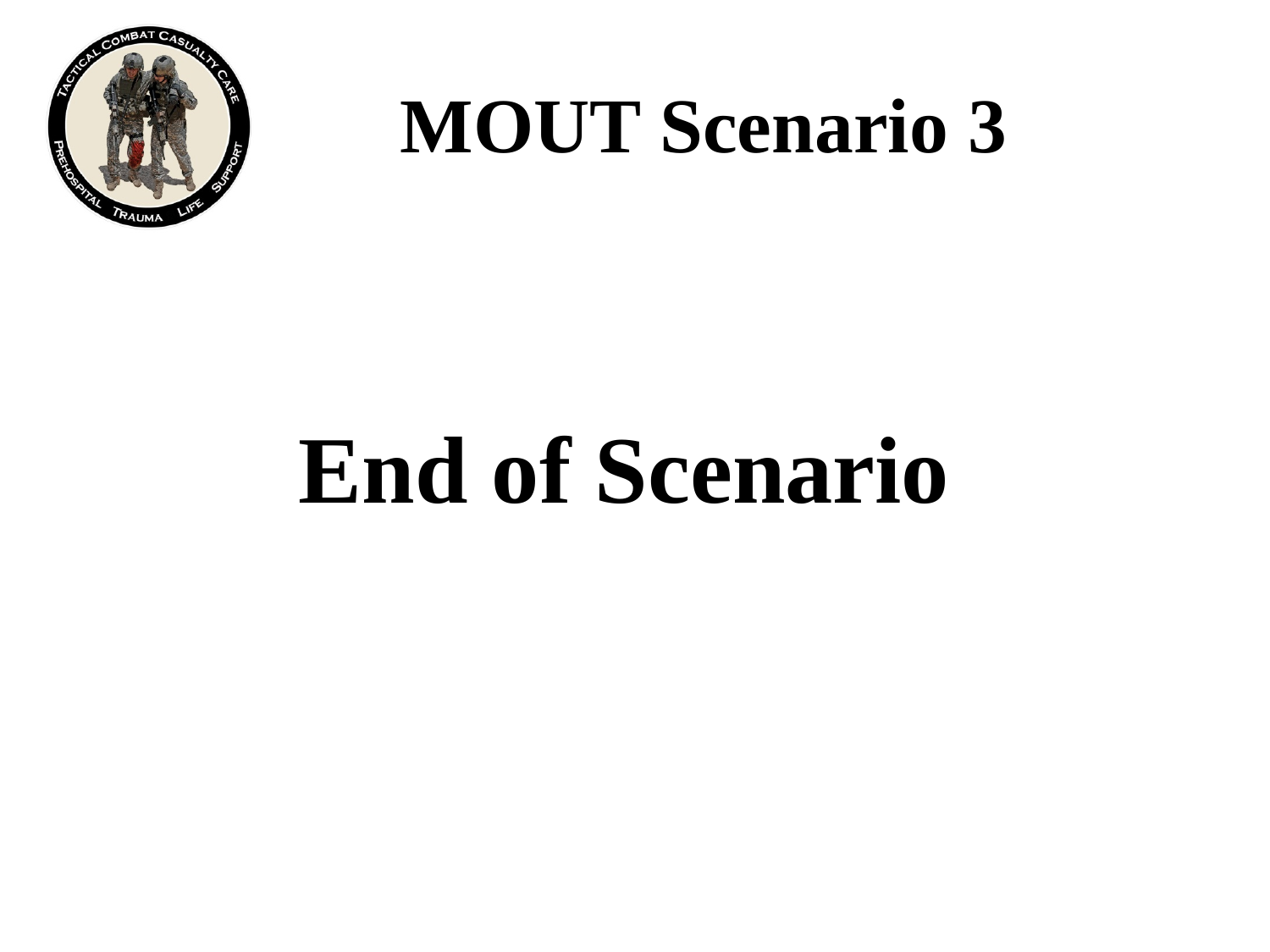

# MOUT Scenario 3
End of Scenario